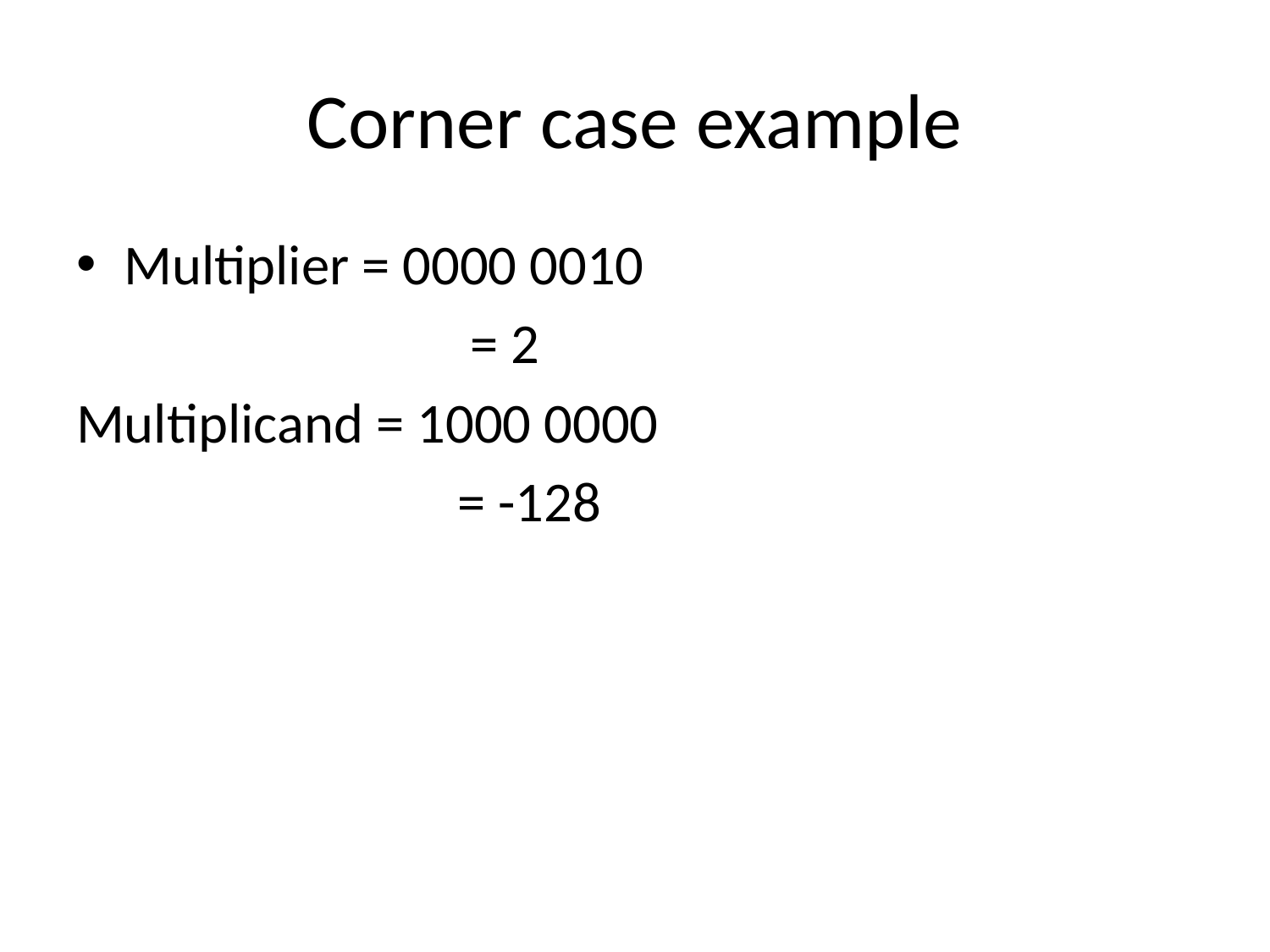

# Corner case example
Multiplier = 0000 0010
			 = 2
Multiplicand = 1000 0000
			= -128